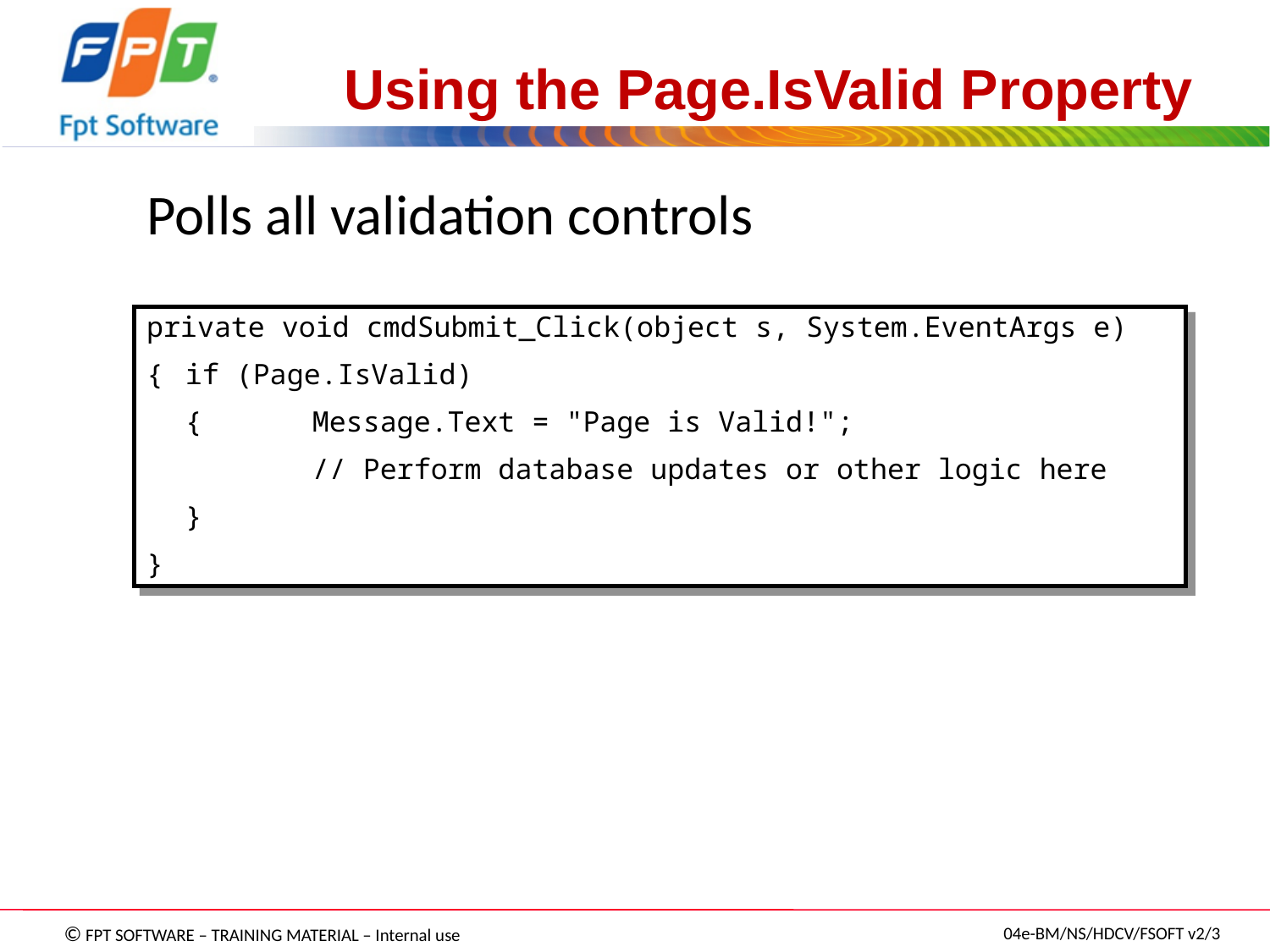

# Using the Page.IsValid Property
Polls all validation controls
private void cmdSubmit_Click(object s, System.EventArgs e)
{	if (Page.IsValid)
	{	Message.Text = "Page is Valid!";
		// Perform database updates or other logic here
	}
}